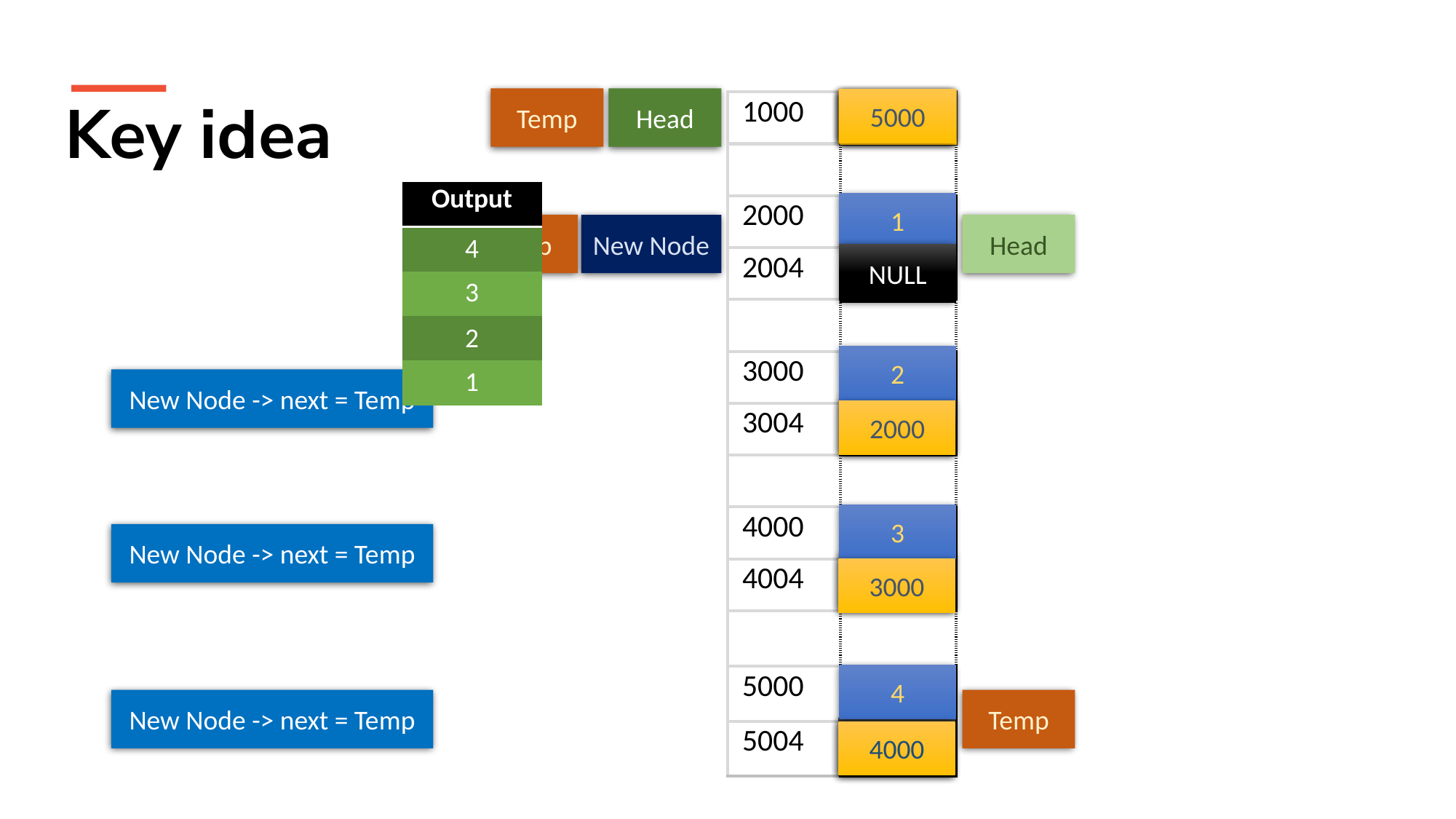

Key idea

Temp
Head
3000
5000
4000
2000
| 1000 |  |
| --- | --- |
|  |  |
| 2000 |  |
| 2004 |  |
|  |  |
| 3000 |  |
| 3004 |  |
|  |  |
| 4000 |  |
| 4004 |  |
|  |  |
| 5000 |  |
| 5004 |  |
| Output |
| --- |
|  |
|  |
|  |
|  |
1
Head
Temp
New Node
4
NULL
3
2
2
1
New Node -> next = Temp
NULL
2000
3
New Node -> next = Temp
NULL
3000
4
New Node -> next = Temp
Temp
NULL
4000